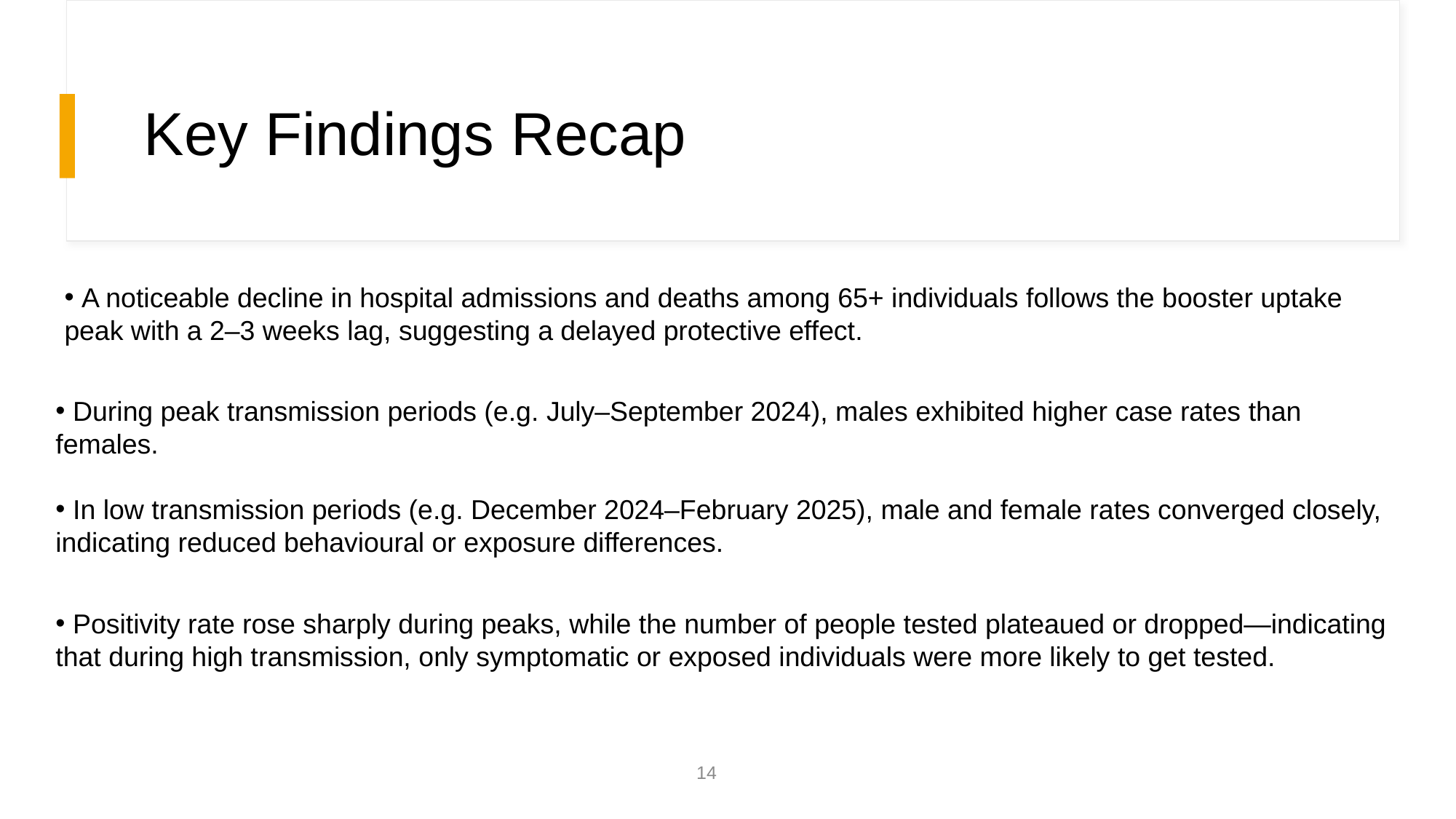

# Key Findings Recap
 A noticeable decline in hospital admissions and deaths among 65+ individuals follows the booster uptake peak with a 2–3 weeks lag, suggesting a delayed protective effect.
 During peak transmission periods (e.g. July–September 2024), males exhibited higher case rates than females.

 In low transmission periods (e.g. December 2024–February 2025), male and female rates converged closely, indicating reduced behavioural or exposure differences.
 Positivity rate rose sharply during peaks, while the number of people tested plateaued or dropped—indicating that during high transmission, only symptomatic or exposed individuals were more likely to get tested.
14